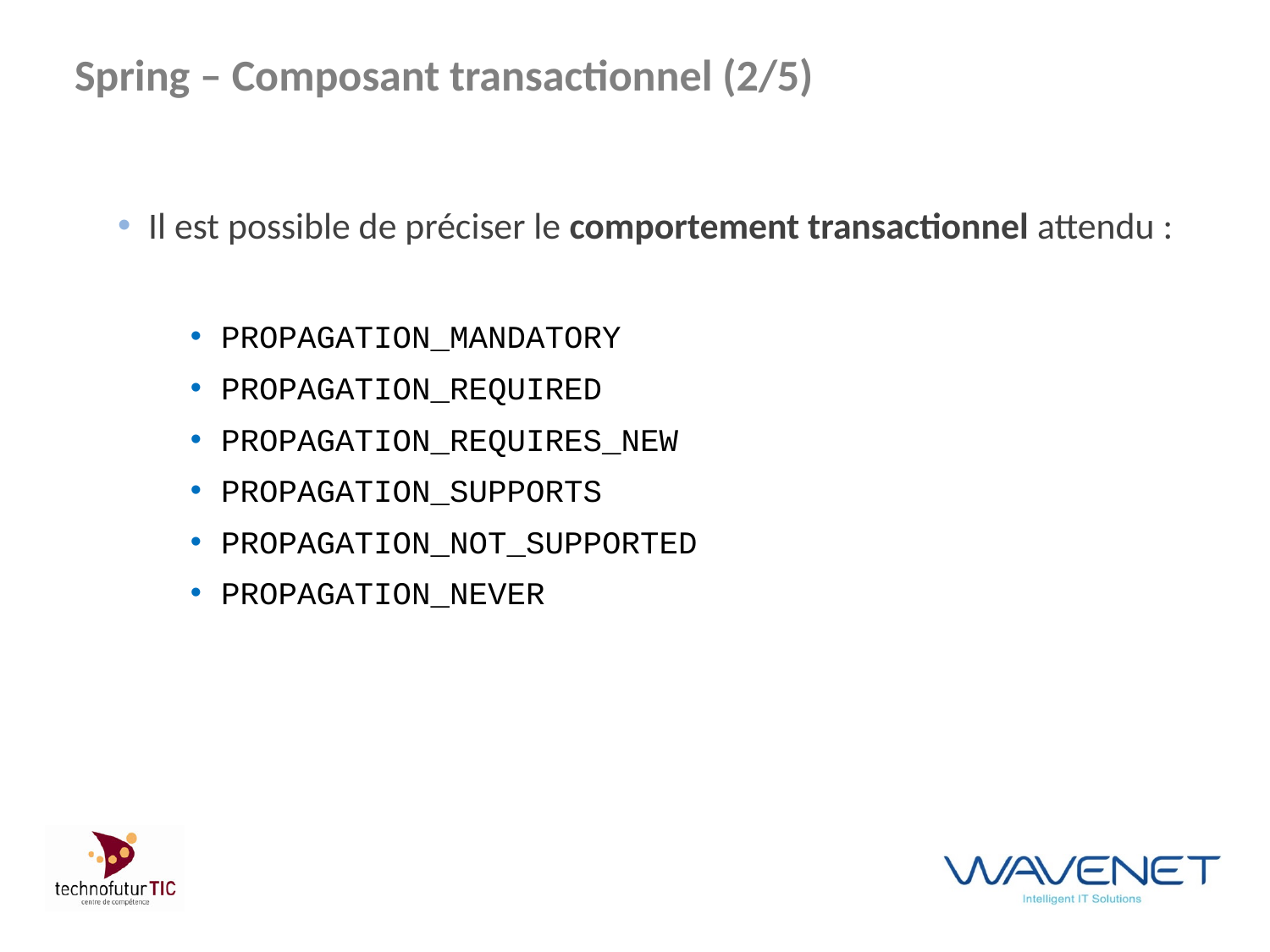

# Spring – Composant transactionnel (2/5)
Il est possible de préciser le comportement transactionnel attendu :

PROPAGATION_MANDATORY
PROPAGATION_REQUIRED
PROPAGATION_REQUIRES_NEW
PROPAGATION_SUPPORTS
PROPAGATION_NOT_SUPPORTED
PROPAGATION_NEVER